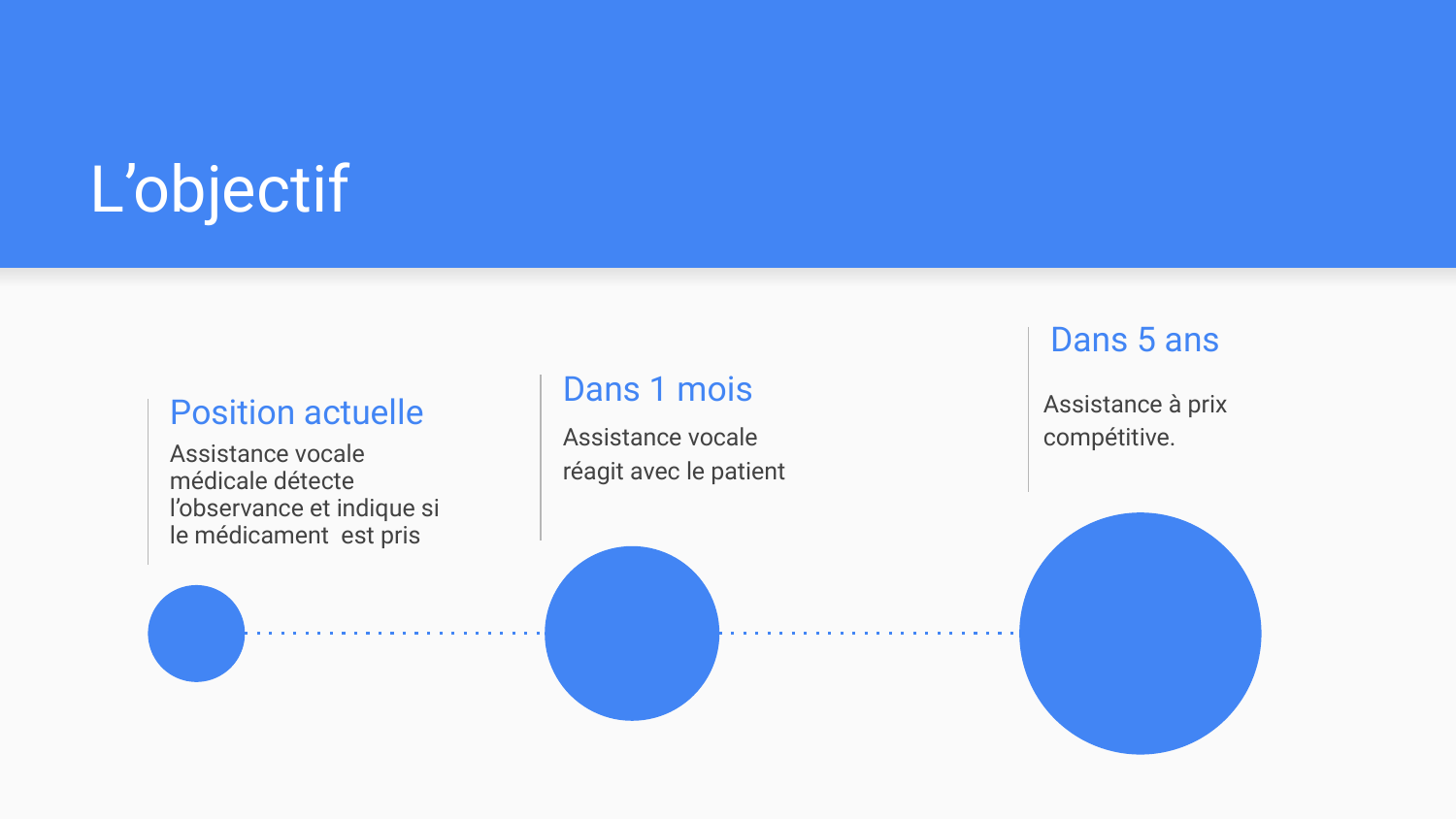

# L’objectif
Dans 5 ans
Dans 1 mois
Assistance à prix compétitive.

Position actuelle
Assistance vocale réagit avec le patient
Assistance vocale médicale détecte l’observance et indique si le médicament  est pris